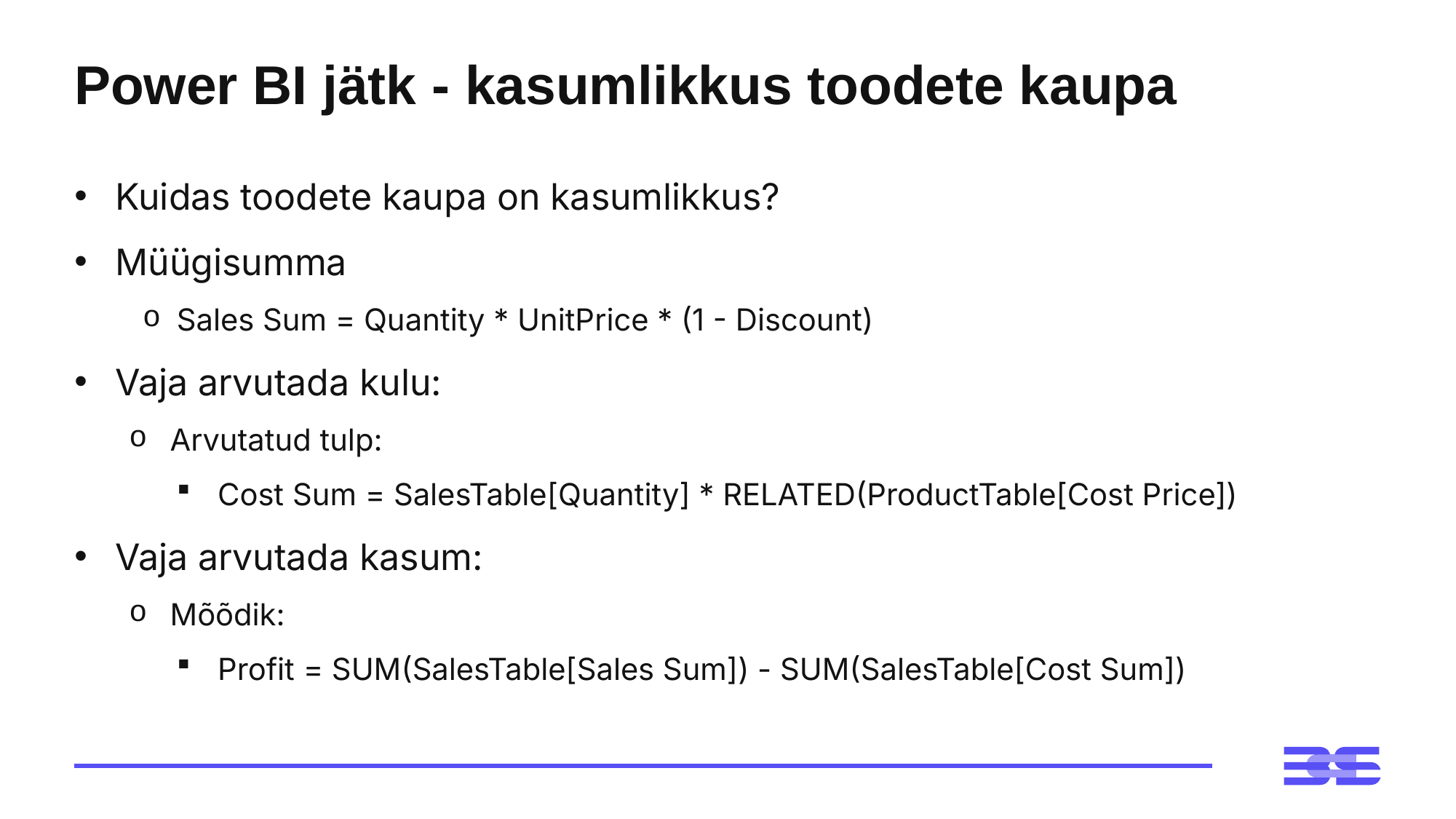

# Power BI jätk - kasumlikkus toodete kaupa
Kuidas toodete kaupa on kasumlikkus?
Müügisumma
Sales Sum = Quantity * UnitPrice * (1 - Discount)
Vaja arvutada kulu:
Arvutatud tulp:
Cost Sum = SalesTable[Quantity] * RELATED(ProductTable[Cost Price])
Vaja arvutada kasum:
Mõõdik:
Profit = SUM(SalesTable[Sales Sum]) - SUM(SalesTable[Cost Sum])